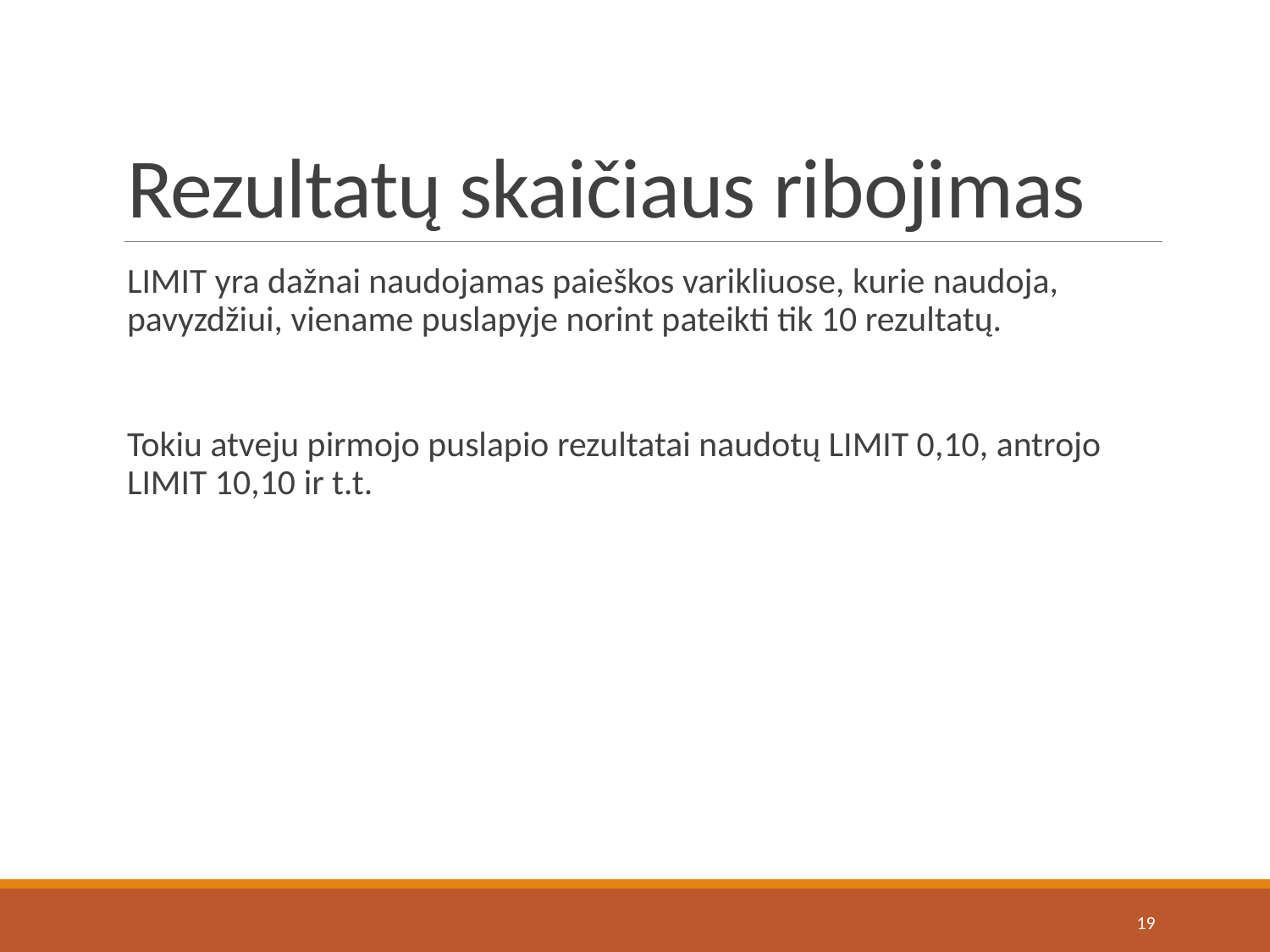

# Rezultatų skaičiaus ribojimas
LIMIT yra dažnai naudojamas paieškos varikliuose, kurie naudoja, pavyzdžiui, viename puslapyje norint pateikti tik 10 rezultatų.

Tokiu atveju pirmojo puslapio rezultatai naudotų LIMIT 0,10, antrojo LIMIT 10,10 ir t.t.
19